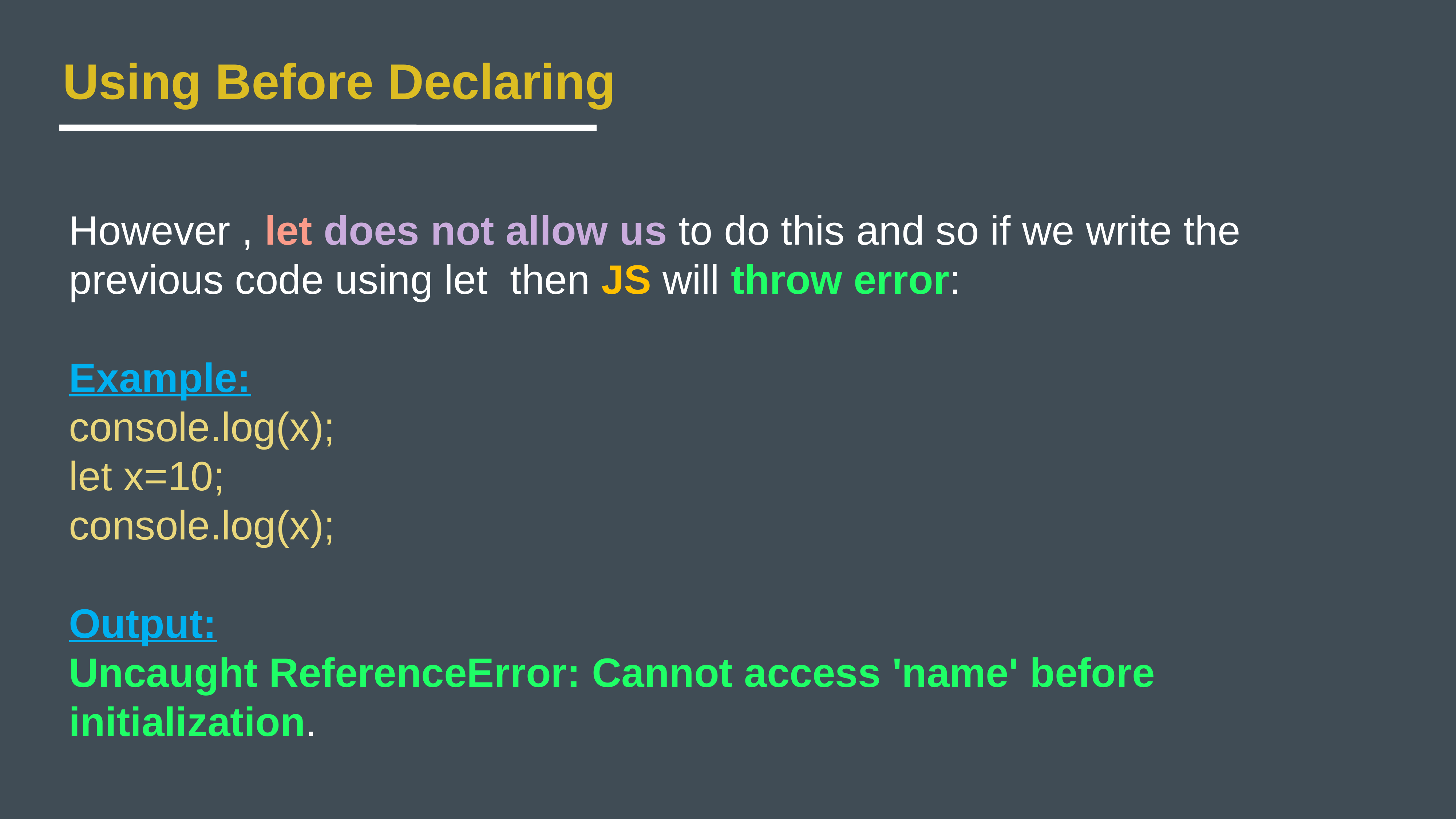

Using Before Declaring
However , let does not allow us to do this and so if we write the previous code using let  then JS will throw error:

Example:
console.log(x);
let x=10;
console.log(x);

Output:
Uncaught ReferenceError: Cannot access 'name' before initialization.